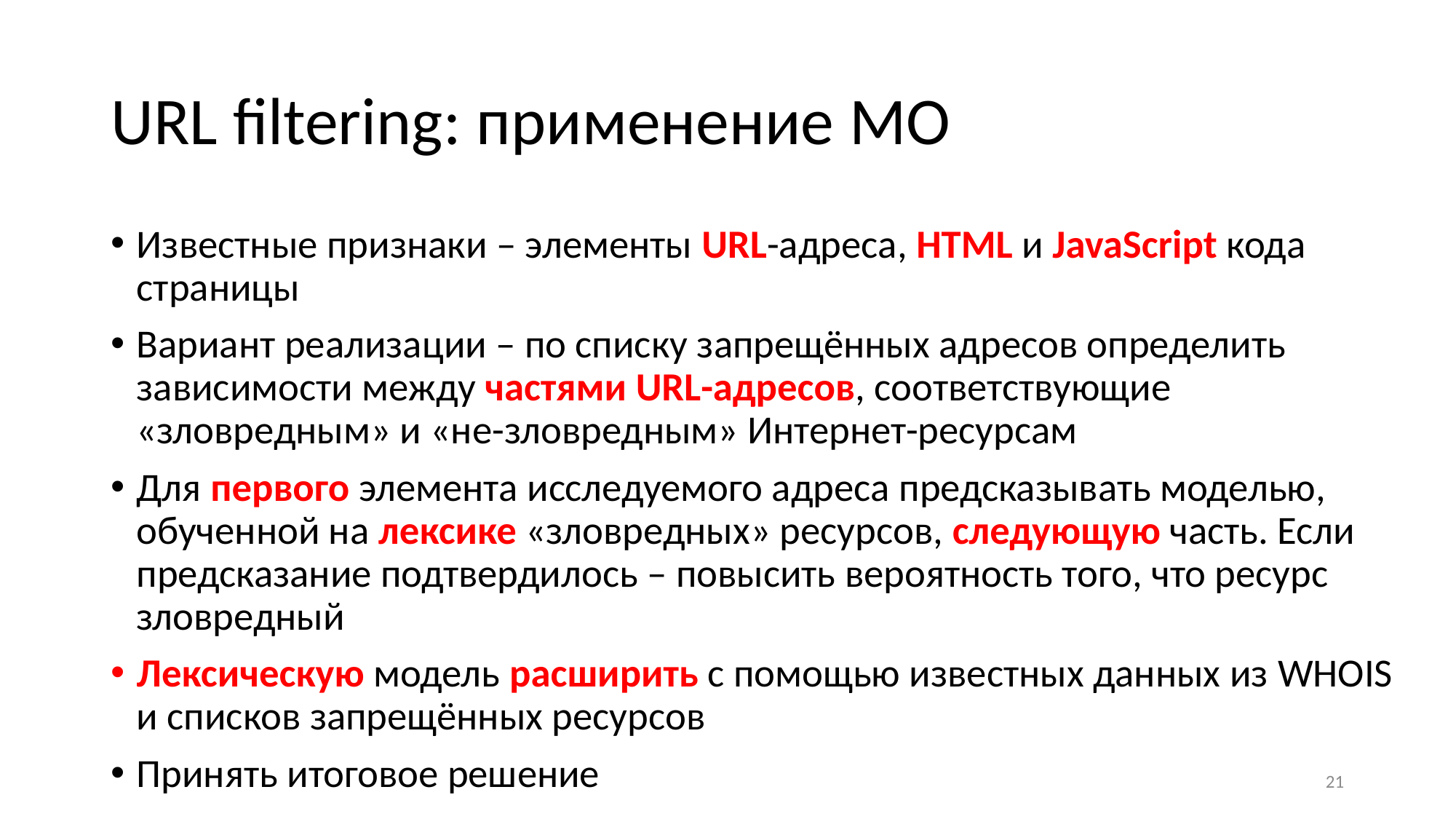

# URL filtering: применение МО
Известные признаки – элементы URL-адреса, HTML и JavaScript кода страницы
Вариант реализации – по списку запрещённых адресов определить зависимости между частями URL-адресов, соответствующие «зловредным» и «не-зловредным» Интернет-ресурсам
Для первого элемента исследуемого адреса предсказывать моделью, обученной на лексике «зловредных» ресурсов, следующую часть. Если предсказание подтвердилось – повысить вероятность того, что ресурс зловредный
Лексическую модель расширить с помощью известных данных из WHOIS и списков запрещённых ресурсов
Принять итоговое решение
21